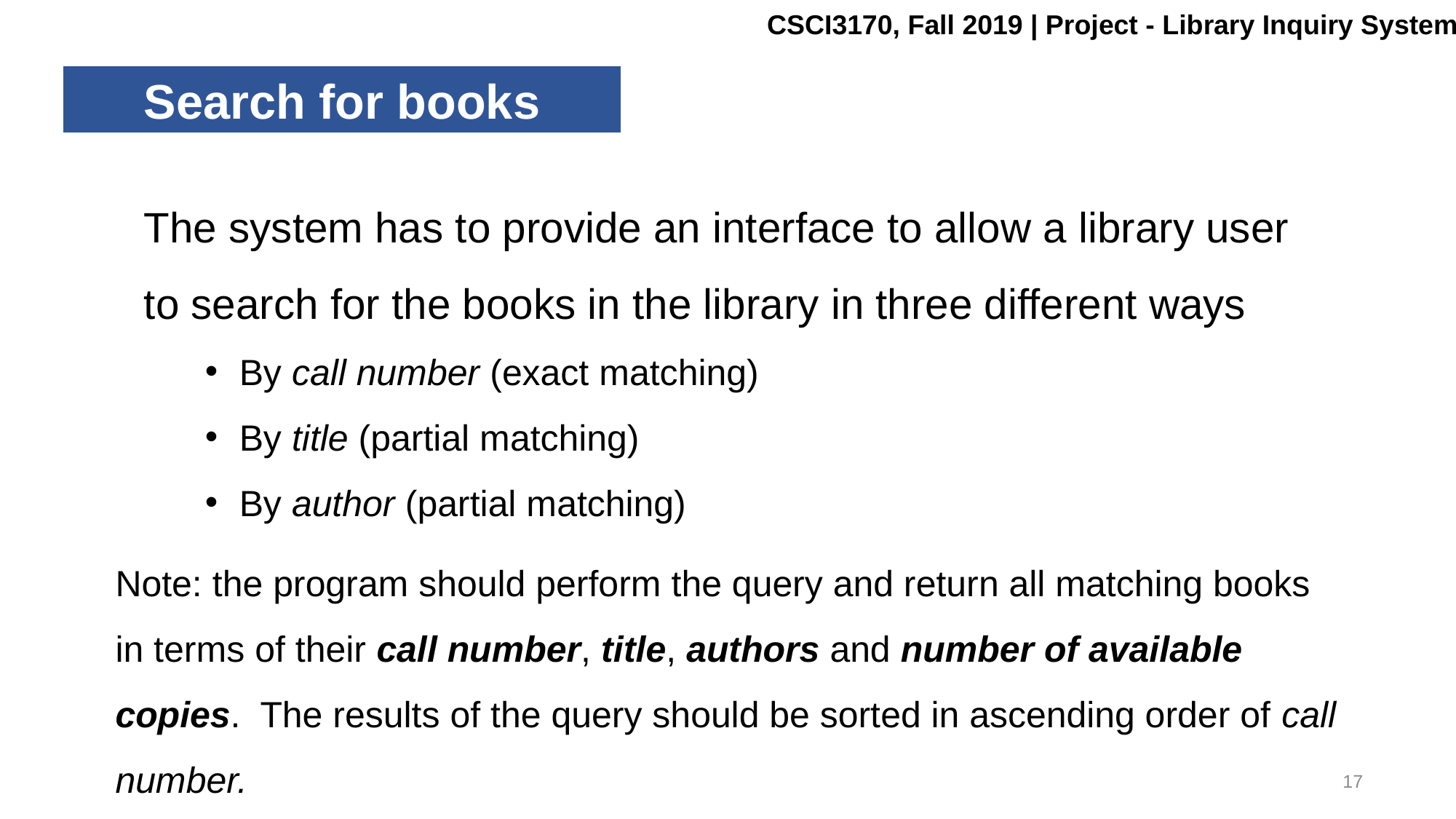

Search for books
The system has to provide an interface to allow a library user to search for the books in the library in three different ways
By call number (exact matching)
By title (partial matching)
By author (partial matching)
Note: the program should perform the query and return all matching books in terms of their call number, title, authors and number of available copies.  The results of the query should be sorted in ascending order of call number.